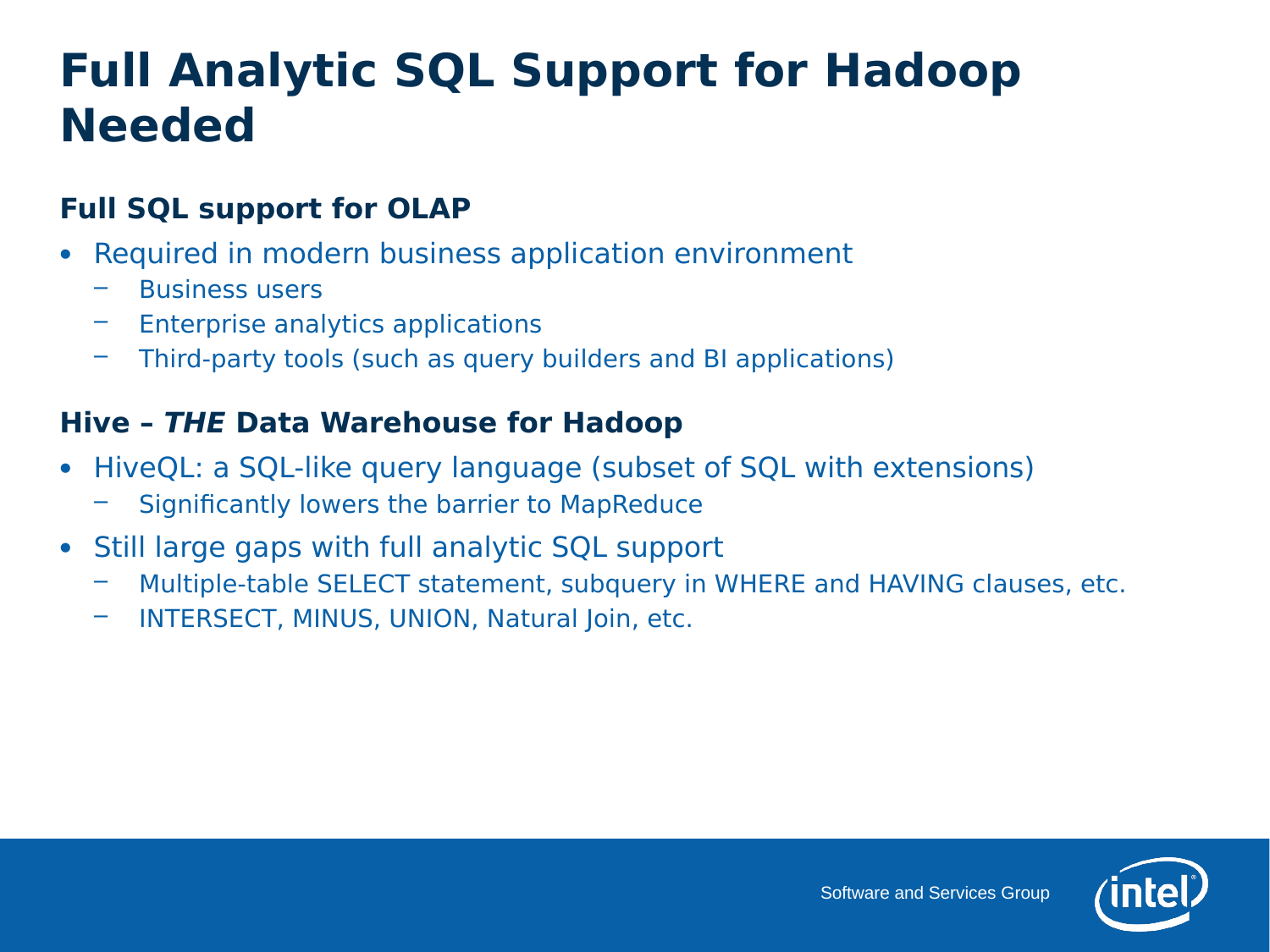

# Full Analytic SQL Support for Hadoop Needed
Full SQL support for OLAP
Required in modern business application environment
Business users
Enterprise analytics applications
Third-party tools (such as query builders and BI applications)
Hive – THE Data Warehouse for Hadoop
HiveQL: a SQL-like query language (subset of SQL with extensions)
Significantly lowers the barrier to MapReduce
Still large gaps with full analytic SQL support
Multiple-table SELECT statement, subquery in WHERE and HAVING clauses, etc.
INTERSECT, MINUS, UNION, Natural Join, etc.
5